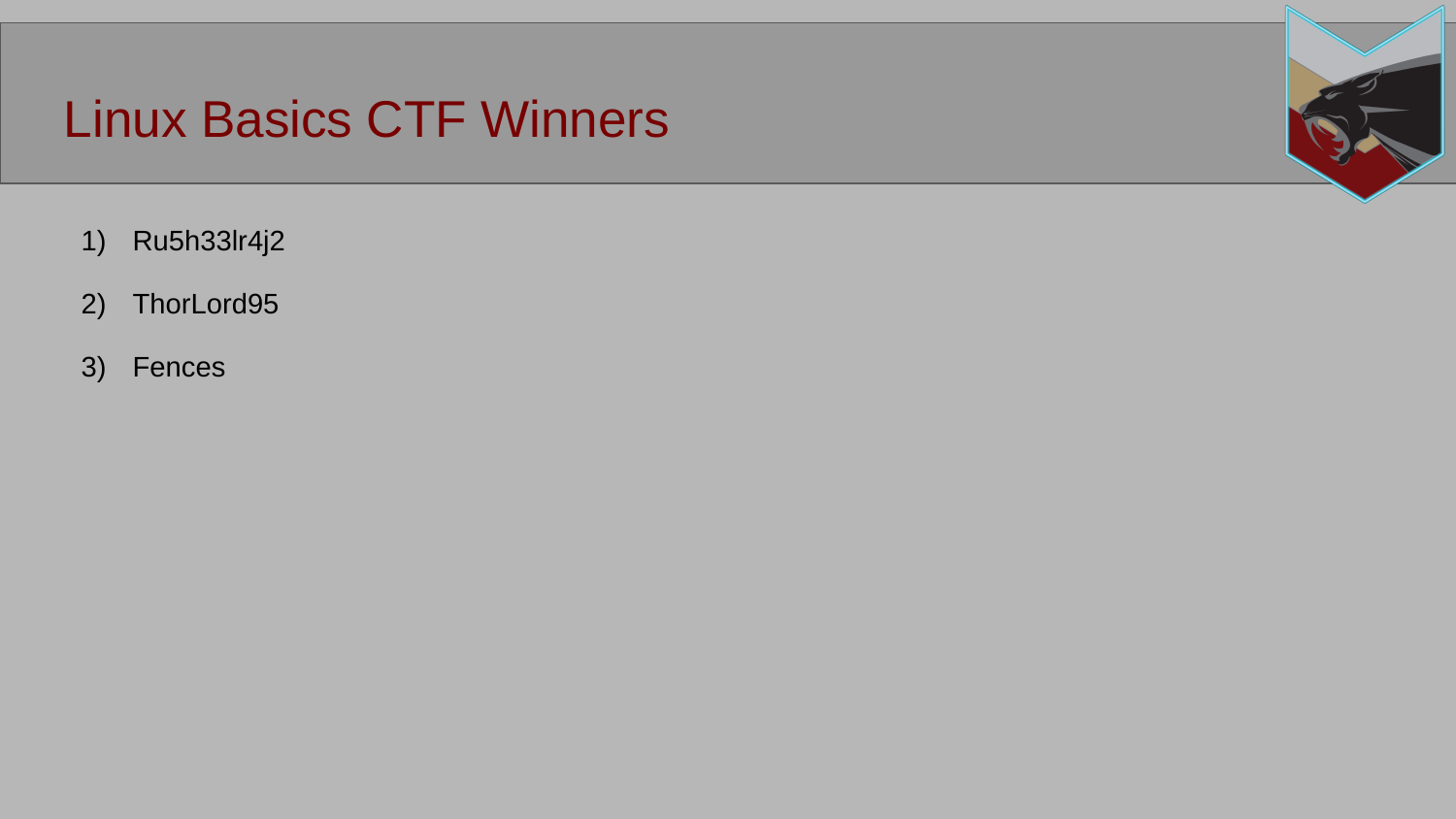

Linux Basics CTF Winners
Ru5h33lr4j2
ThorLord95
Fences